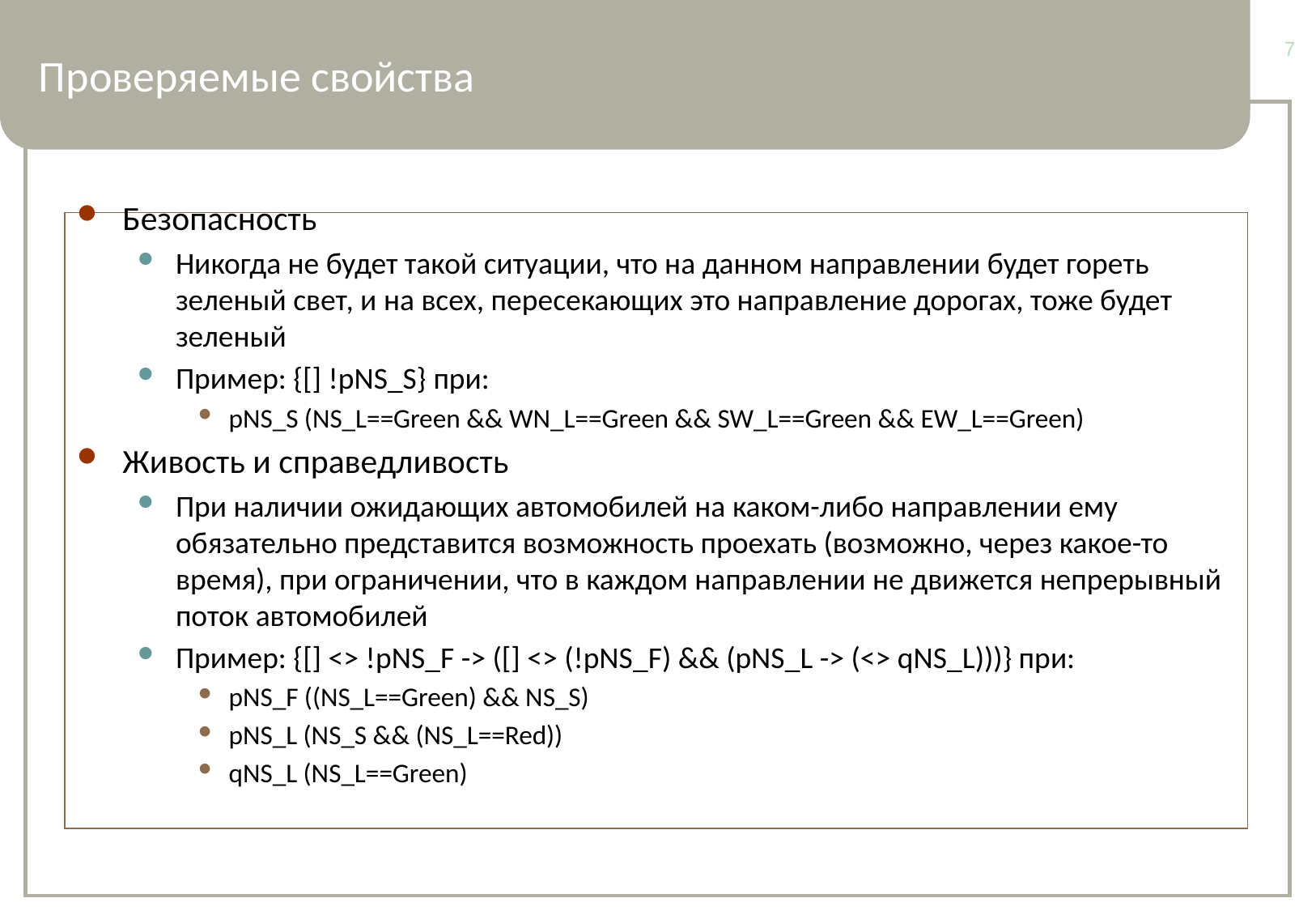

# Проверяемые свойства
7
Безопасность
Никогда не будет такой ситуации, что на данном направлении будет гореть зеленый свет, и на всех, пересекающих это направление дорогах, тоже будет зеленый
Пример: {[] !pNS_S} при:
pNS_S (NS_L==Green && WN_L==Green && SW_L==Green && EW_L==Green)
Живость и справедливость
При наличии ожидающих автомобилей на каком-либо направлении ему обязательно представится возможность проехать (возможно, через какое-то время), при ограничении, что в каждом направлении не движется непрерывный поток автомобилей
Пример: {[] <> !pNS_F -> ([] <> (!pNS_F) && (pNS_L -> (<> qNS_L)))} при:
pNS_F ((NS_L==Green) && NS_S)
pNS_L (NS_S && (NS_L==Red))
qNS_L (NS_L==Green)